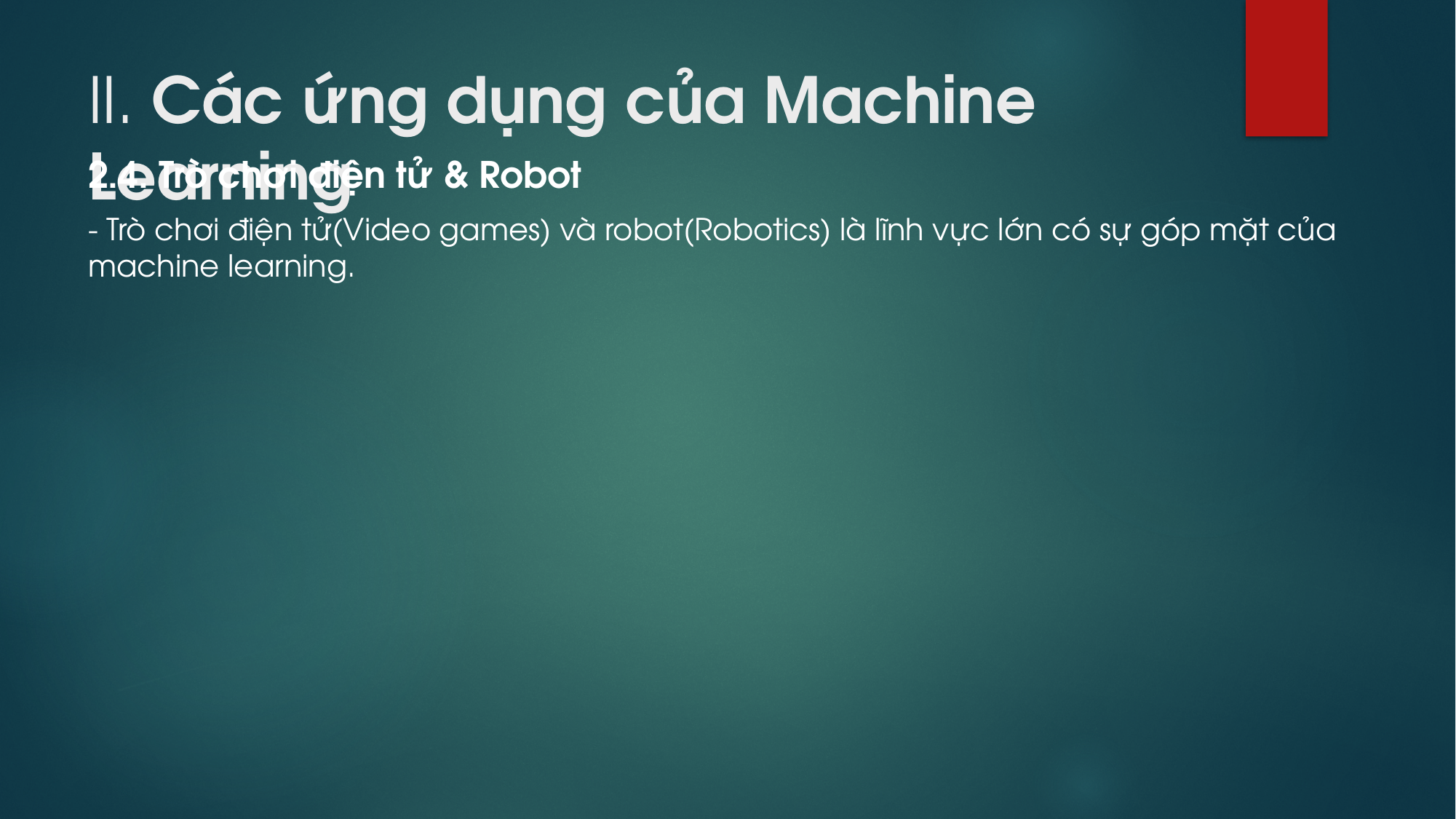

# II. Các ứng dụng của Machine Learning
2.4. Trò chơi điện tử & Robot
- Trò chơi điện tử(Video games) và robot(Robotics) là lĩnh vực lớn có sự góp mặt của machine learning.